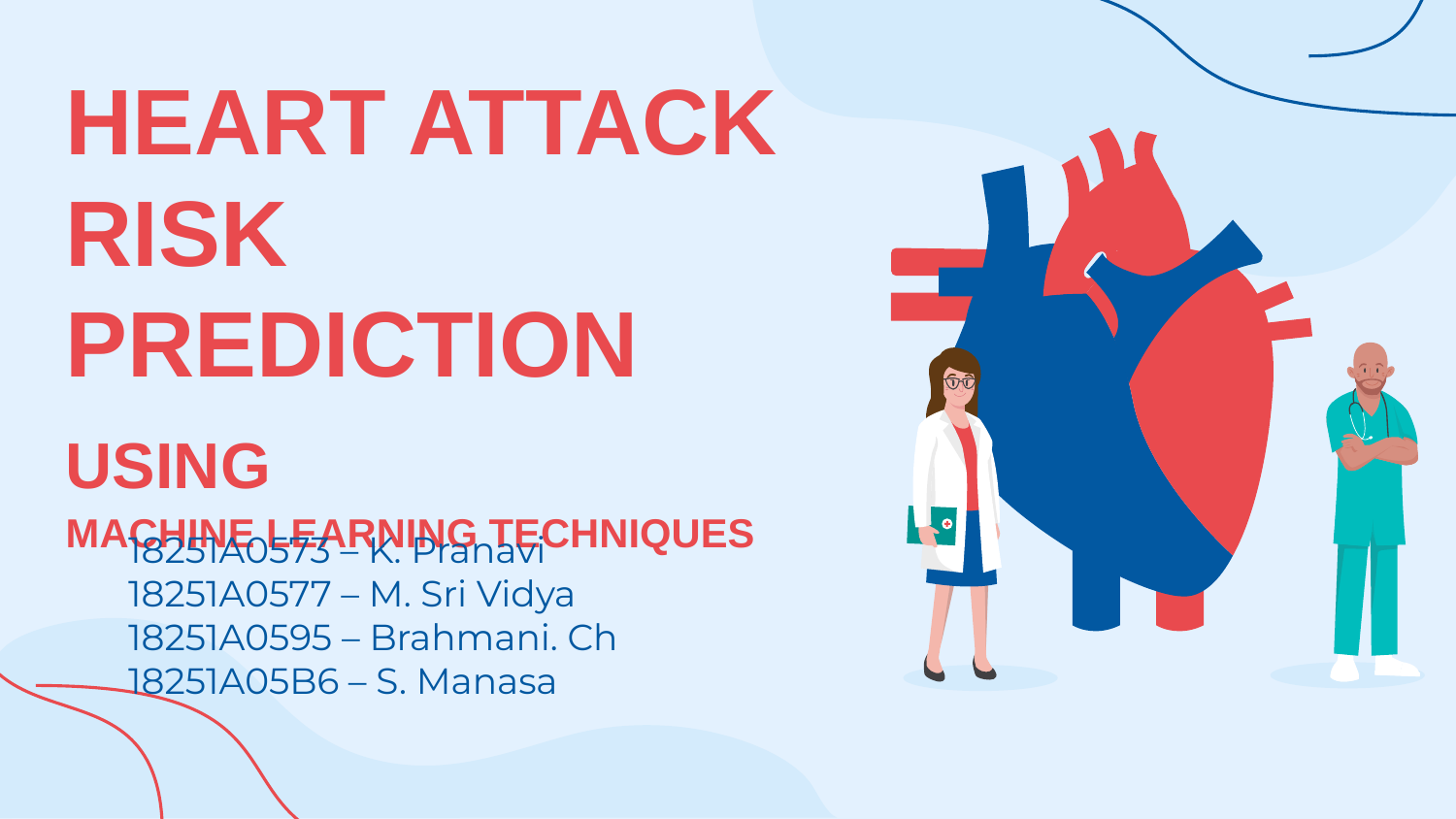

# HEART ATTACK RISK PREDICTION USING MACHINE LEARNING TECHNIQUES

18251A0573 – K. Pranavi
18251A0577 – M. Sri Vidya
18251A0595 – Brahmani. Ch
18251A05B6 – S. Manasa